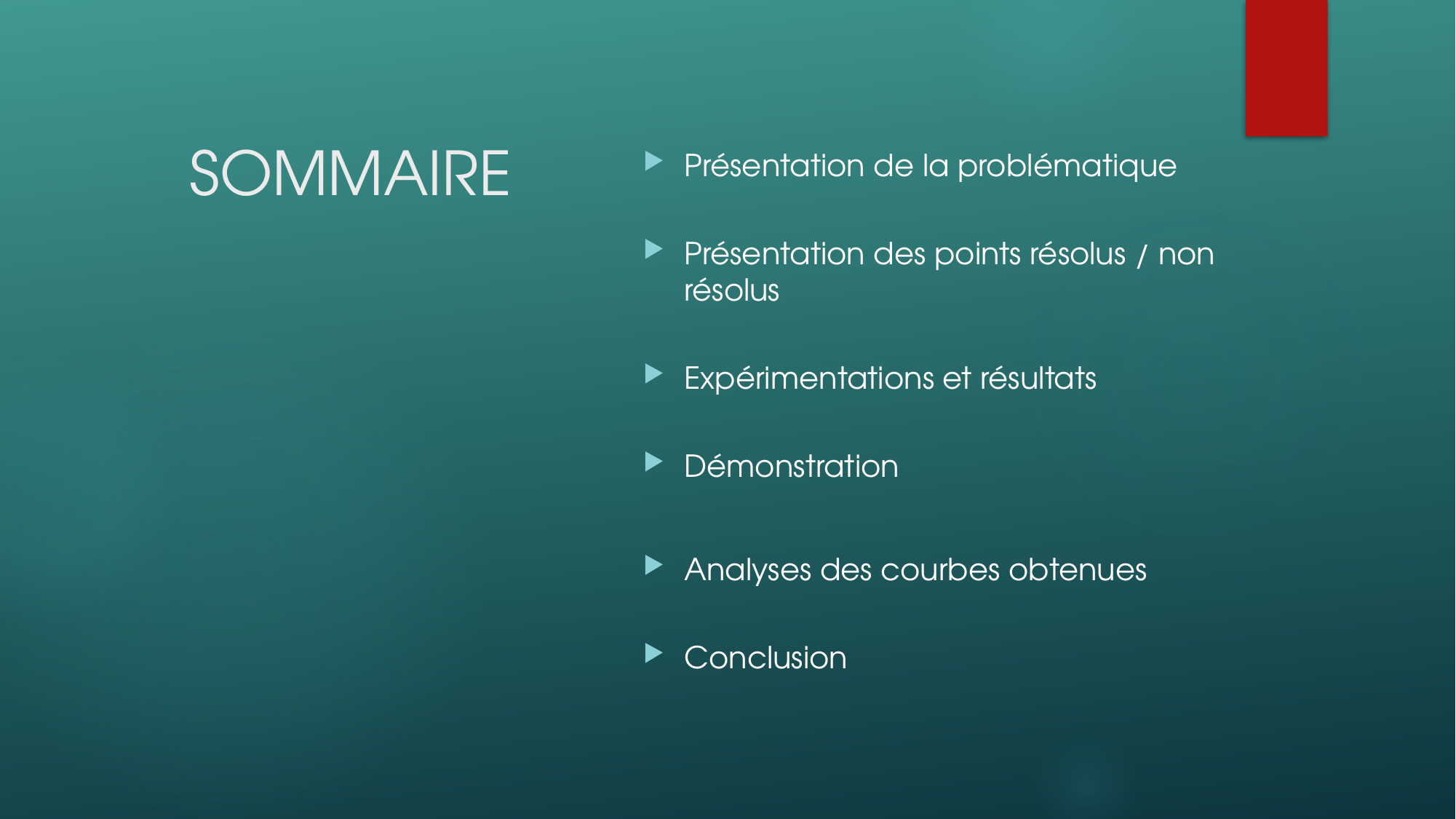

# SOMMAIRE
Présentation de la problématique
Présentation des points résolus / non résolus
Expérimentations et résultats
Démonstration

Analyses des courbes obtenues
Conclusion